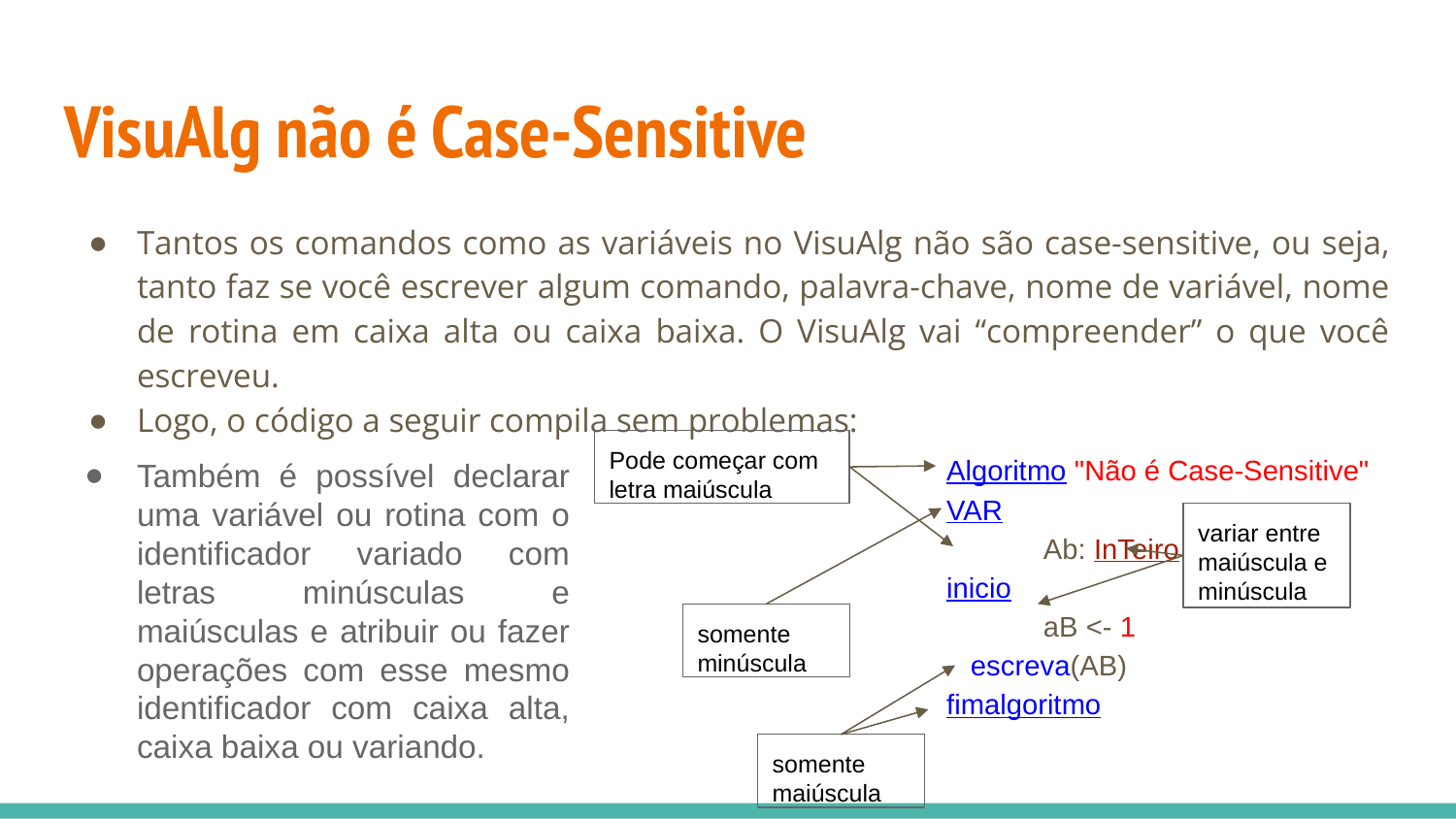

# VisuAlg não é Case-Sensitive
Tantos os comandos como as variáveis no VisuAlg não são case-sensitive, ou seja, tanto faz se você escrever algum comando, palavra-chave, nome de variável, nome de rotina em caixa alta ou caixa baixa. O VisuAlg vai “compreender” o que você escreveu.
Logo, o código a seguir compila sem problemas:

Pode começar com letra maiúscula
Algoritmo "Não é Case-Sensitive"
VAR
  	   Ab: InTeiro
inicio
 	   aB <- 1
   escreva(AB)
fimalgoritmo
Também é possível declarar uma variável ou rotina com o identificador variado com letras minúsculas e maiúsculas e atribuir ou fazer operações com esse mesmo identificador com caixa alta, caixa baixa ou variando.
variar entre maiúscula e minúscula
somente minúscula
somente maiúscula